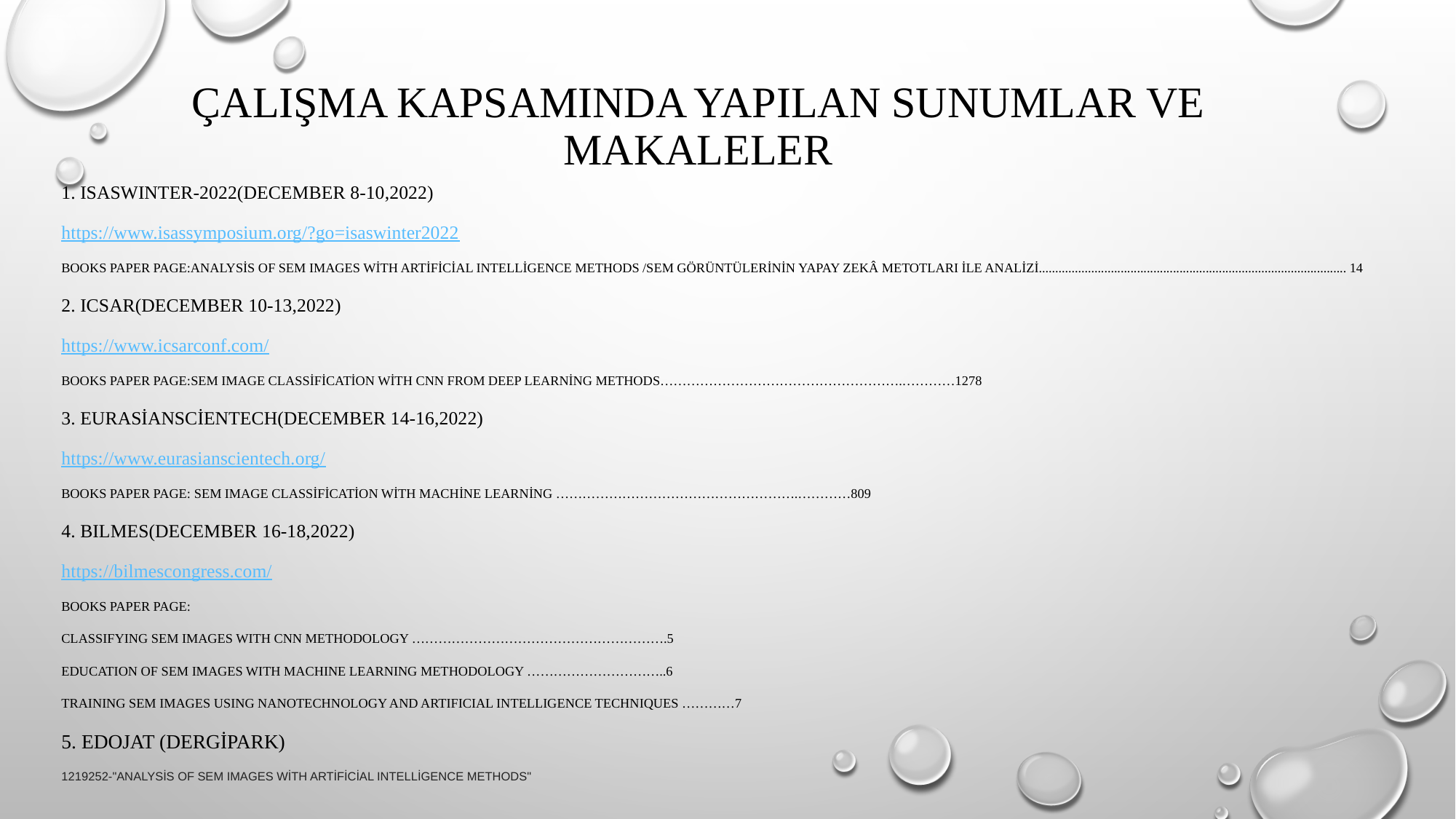

# Çalışma kapsamında yapılan sunumlar ve makAleler
1. ISASWINTER-2022(DECEMBER 8-10,2022)
https://www.isassymposium.org/?go=isaswinter2022
BOOKS PAPER PAGE:Analysis of SEM Images with Artificial Intelligence Methods /SEM Görüntülerinin Yapay Zekâ Metotları ile Analizi.............................................................................................. 14
2. ICSAR(DECEMBER 10-13,2022)
https://www.icsarconf.com/
BOOKS PAPER PAGE:SEM Image Classification with CNN from Deep Learning Methods……………………………………………….…………1278
3. EURASİANSCİENTECH(DECEMBER 14-16,2022)
https://www.eurasianscientech.org/
BOOKS PAPER PAGE: SEM Image Classification with Machine Learning ……………………………………………….…………809
4. BILMES(DECEMBER 16-18,2022)
https://bilmescongress.com/
BOOKS PAPER PAGE:
CLASSIFYING SEM IMAGES WITH CNN METHODOLOGY ………………………………………………….5
EDUCATION OF SEM IMAGES WITH MACHINE LEARNING METHODOLOGY …………………………..6
TRAINING SEM IMAGES USING NANOTECHNOLOGY AND ARTIFICIAL INTELLIGENCE TECHNIQUES …………7
5. EDOJAT (DERGİPARK)
1219252-"Analysis of SEM Images with Artificial Intelligence Methods"